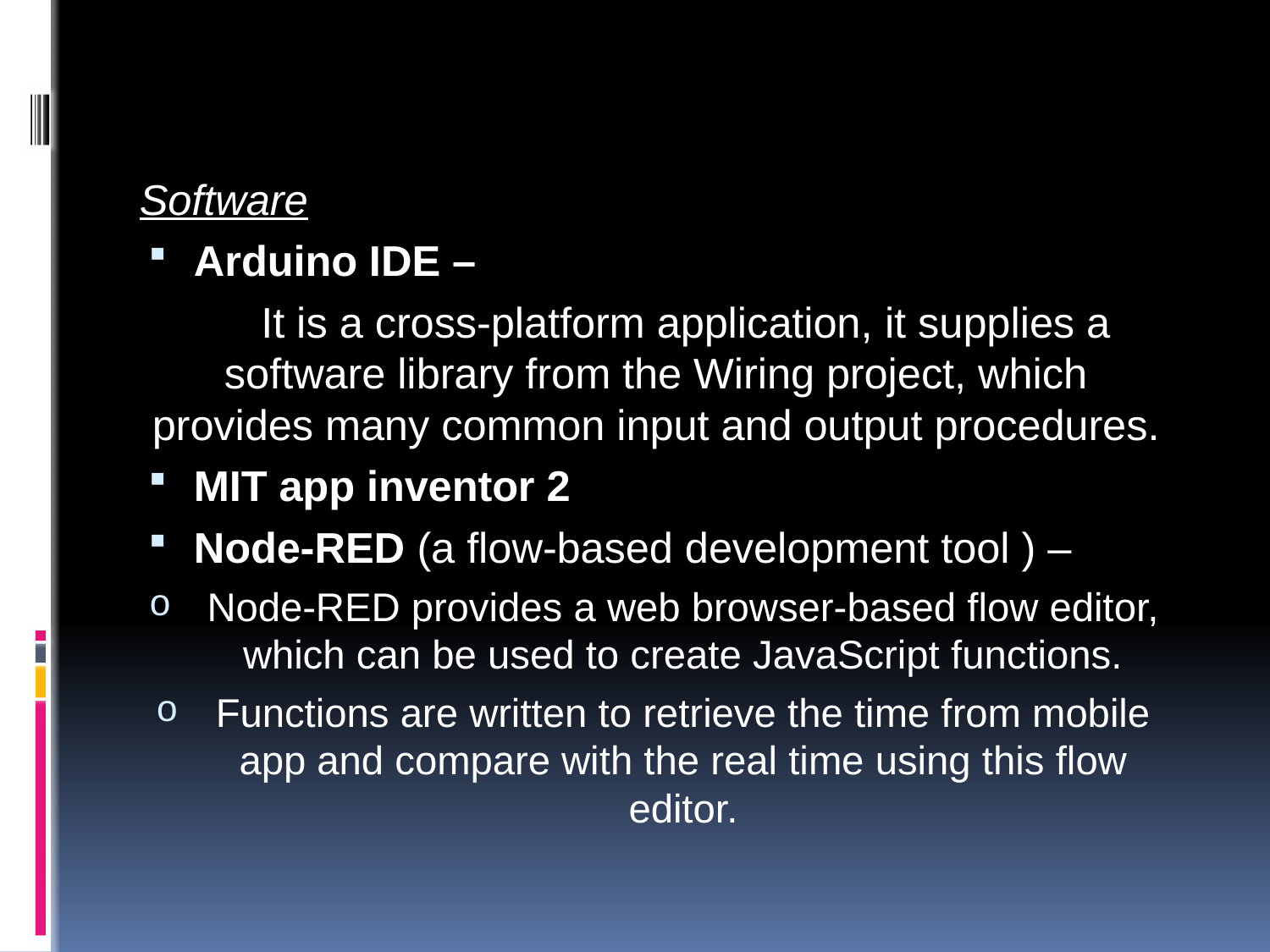

#
Software
Arduino IDE –
     It is a cross-platform application, it supplies a software library from the Wiring project, which provides many common input and output procedures.
MIT app inventor 2
Node-RED (a flow-based development tool ) –
Node-RED provides a web browser-based flow editor, which can be used to create JavaScript functions.
Functions are written to retrieve the time from mobile app and compare with the real time using this flow editor.